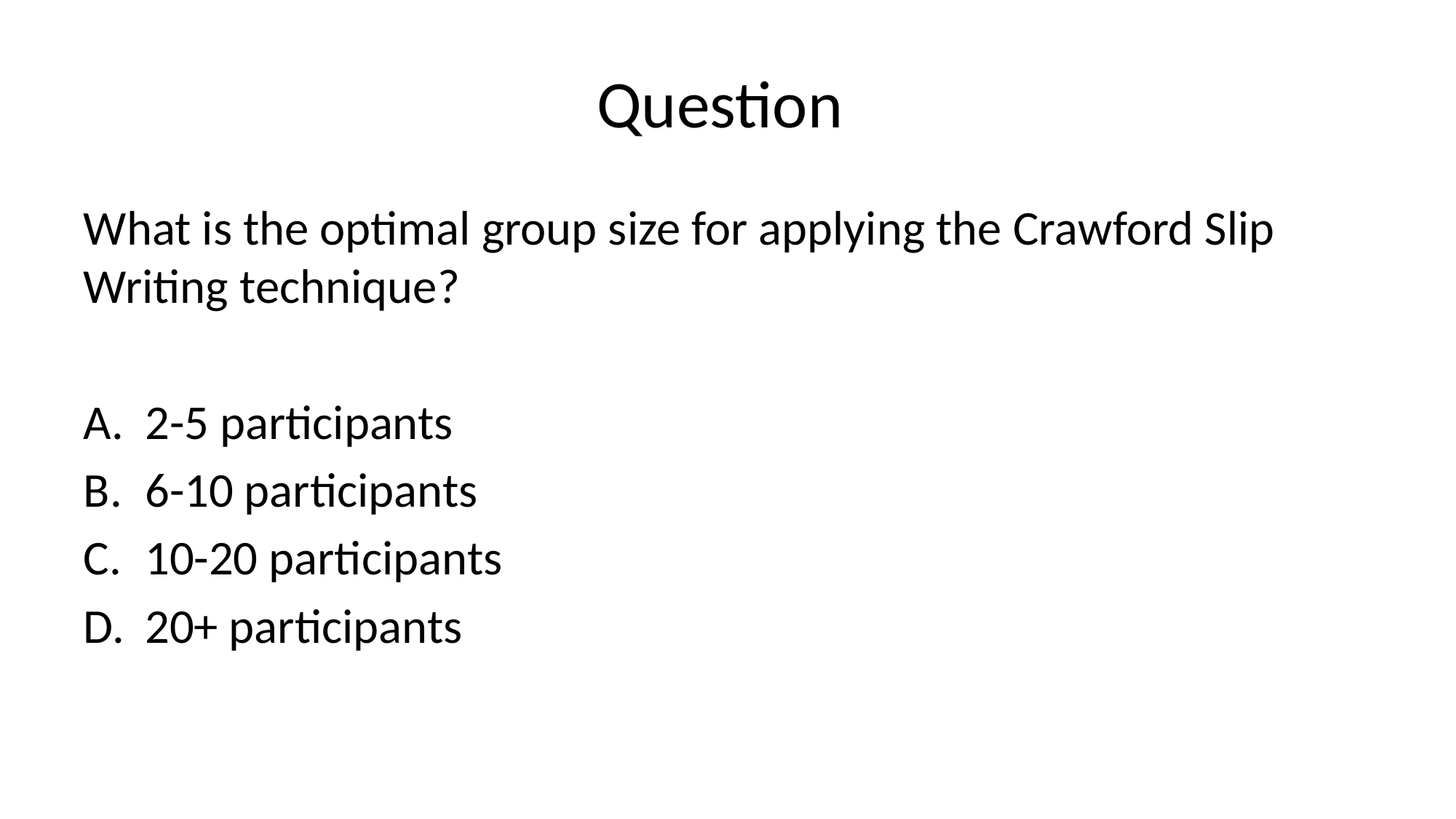

# Question
What is the optimal group size for applying the Crawford Slip Writing technique?

2-5 participants
6-10 participants
10-20 participants
20+ participants